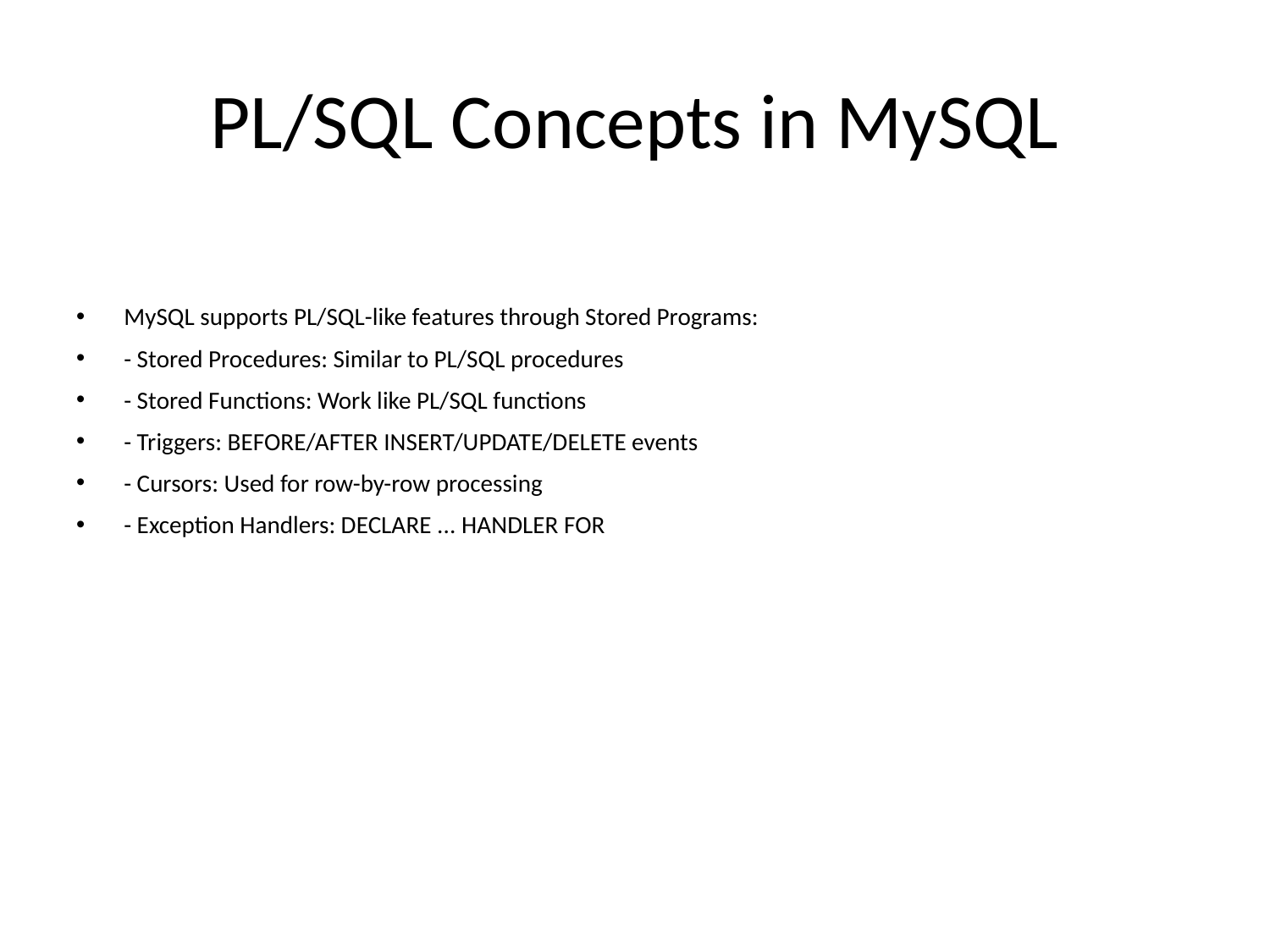

# PL/SQL Concepts in MySQL

MySQL supports PL/SQL-like features through Stored Programs:
- Stored Procedures: Similar to PL/SQL procedures
- Stored Functions: Work like PL/SQL functions
- Triggers: BEFORE/AFTER INSERT/UPDATE/DELETE events
- Cursors: Used for row-by-row processing
- Exception Handlers: DECLARE ... HANDLER FOR